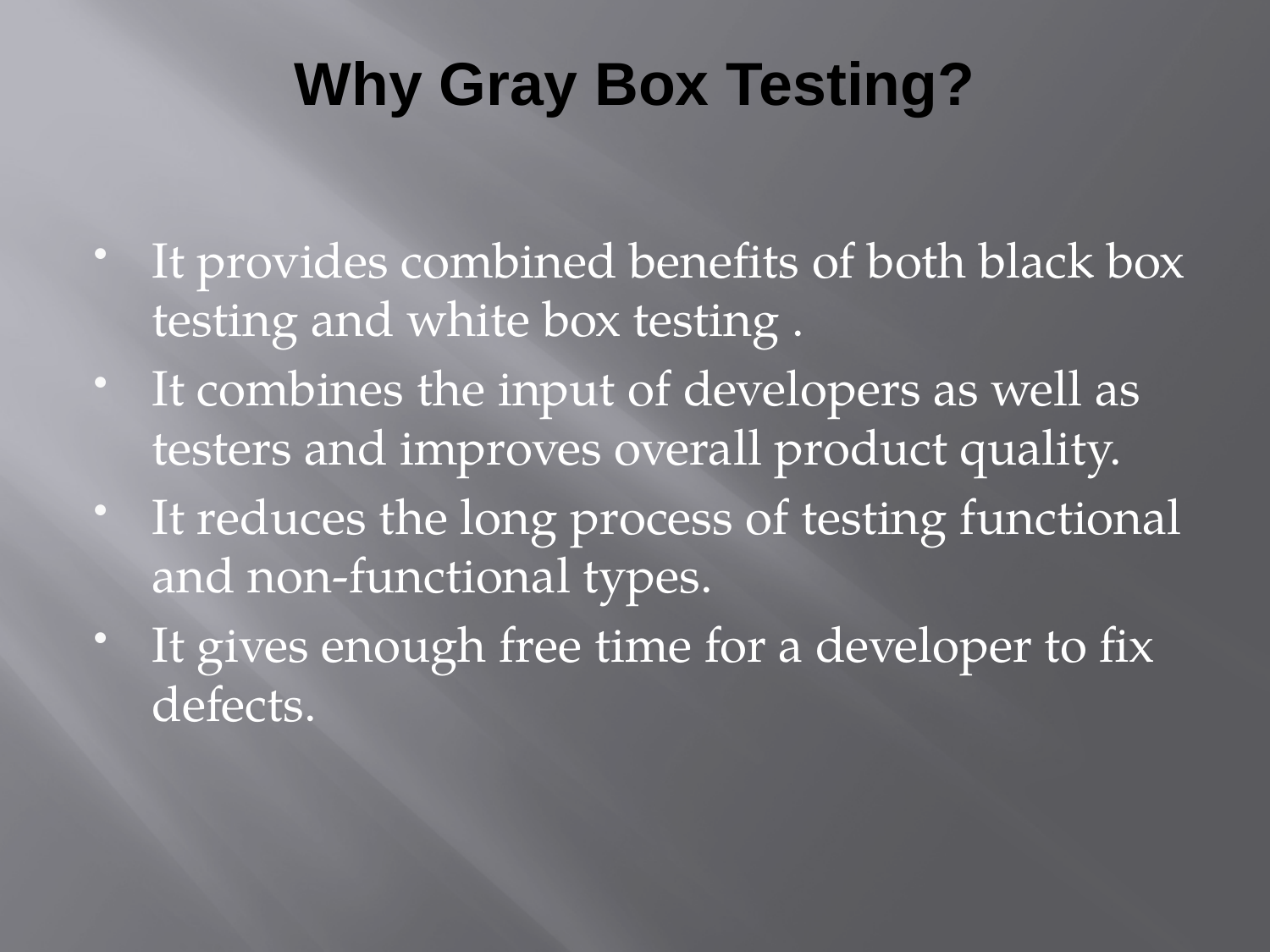

# Why Gray Box Testing?
It provides combined benefits of both black box testing and white box testing .
It combines the input of developers as well as testers and improves overall product quality.
It reduces the long process of testing functional and non-functional types.
It gives enough free time for a developer to fix defects.